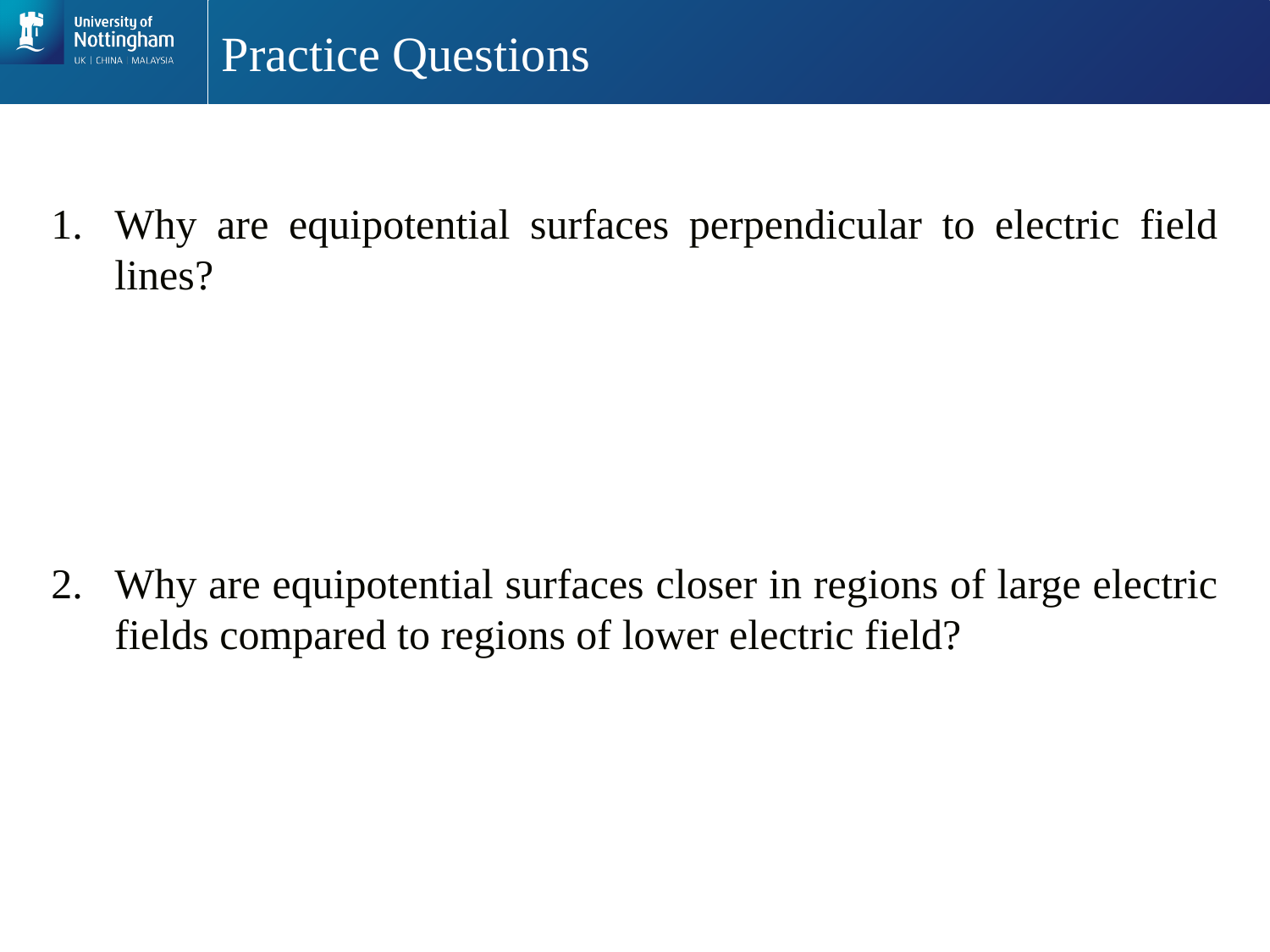

# Practice Questions
Why are equipotential surfaces perpendicular to electric field lines?
Why are equipotential surfaces closer in regions of large electric fields compared to regions of lower electric field?